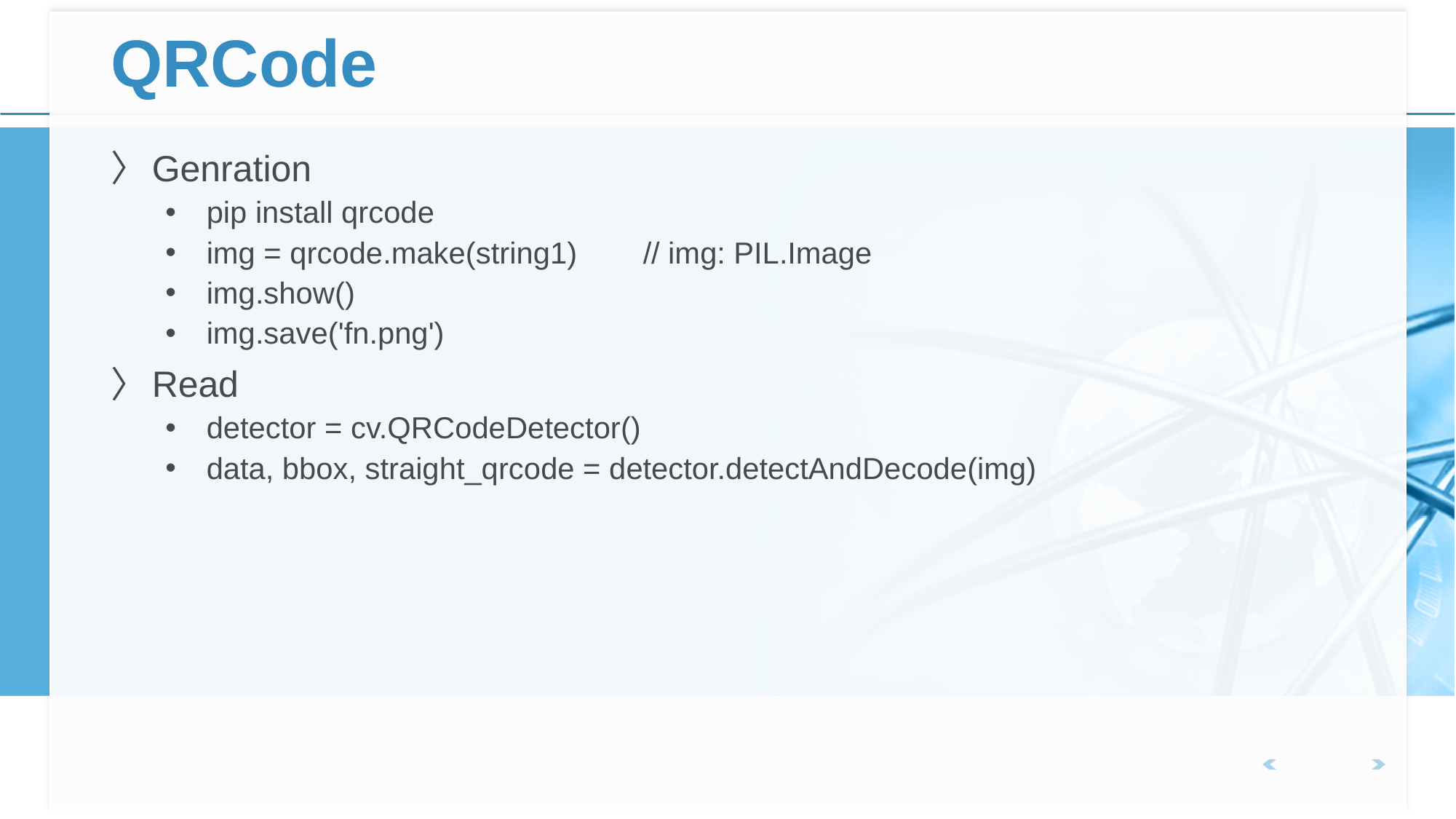

# QRCode
Genration
pip install qrcode
img = qrcode.make(string1)	// img: PIL.Image
img.show()
img.save('fn.png')
Read
detector = cv.QRCodeDetector()
data, bbox, straight_qrcode = detector.detectAndDecode(img)